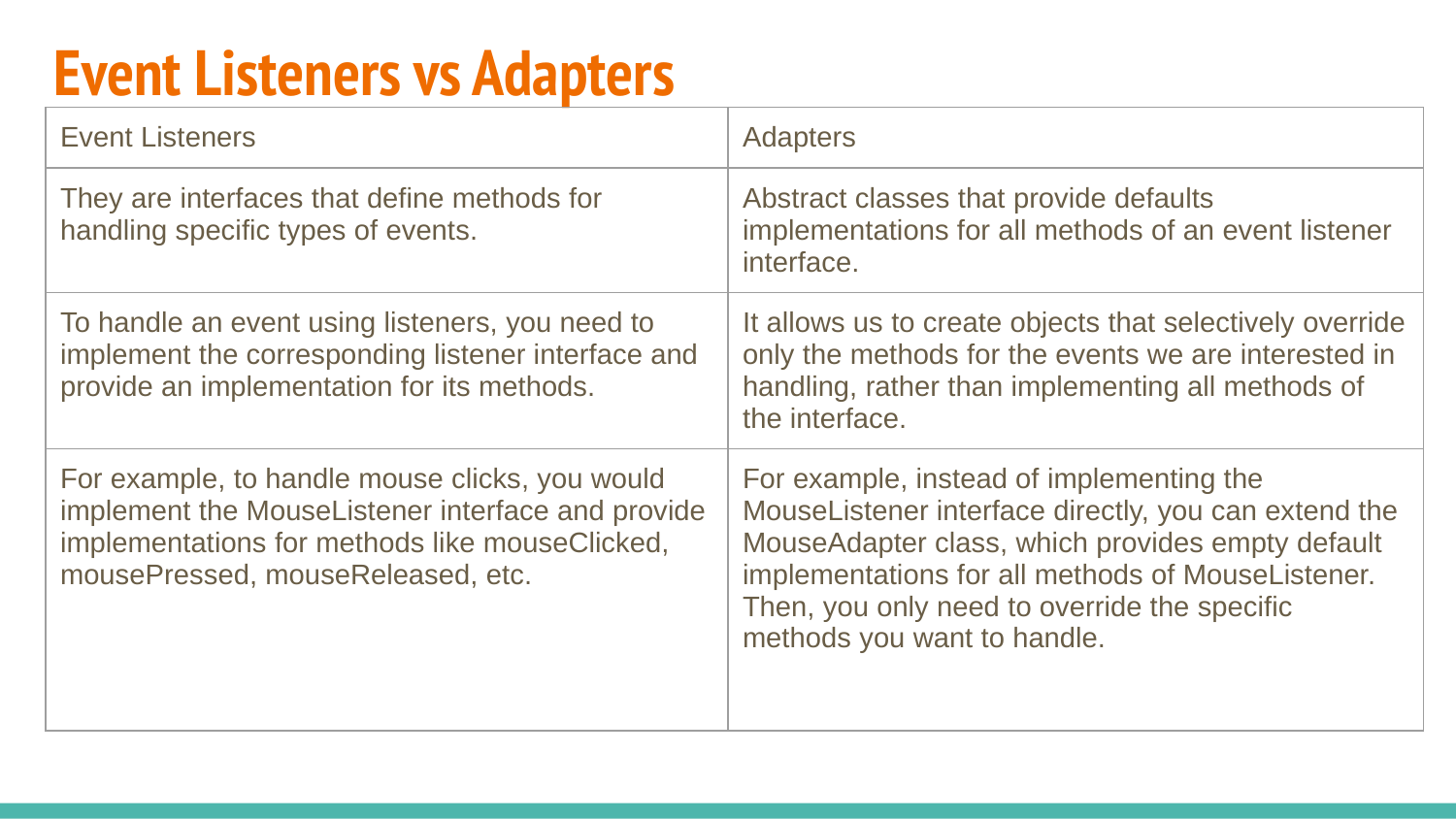

# Event Listeners vs Adapters
| Event Listeners | Adapters |
| --- | --- |
| They are interfaces that define methods for handling specific types of events. | Abstract classes that provide defaults implementations for all methods of an event listener interface. |
| To handle an event using listeners, you need to implement the corresponding listener interface and provide an implementation for its methods. | It allows us to create objects that selectively override only the methods for the events we are interested in handling, rather than implementing all methods of the interface. |
| For example, to handle mouse clicks, you would implement the MouseListener interface and provide implementations for methods like mouseClicked, mousePressed, mouseReleased, etc. | For example, instead of implementing the MouseListener interface directly, you can extend the MouseAdapter class, which provides empty default implementations for all methods of MouseListener. Then, you only need to override the specific methods you want to handle. |